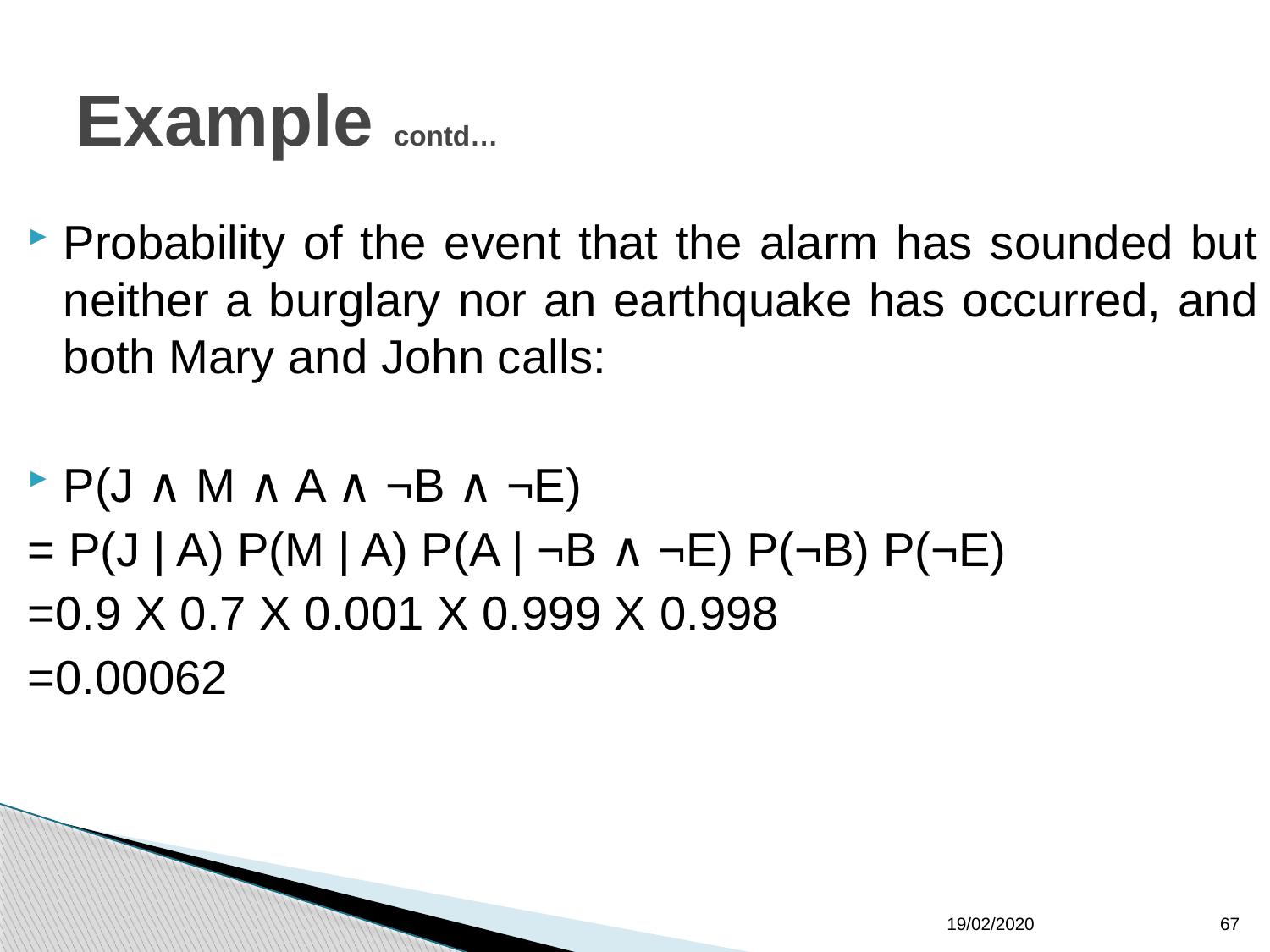

# Example contd…
Probability of the event that the alarm has sounded but neither a burglary nor an earthquake has occurred, and both Mary and John calls:

P(J ∧ M ∧ A ∧ ¬B ∧ ¬E)
= P(J | A) P(M | A) P(A | ¬B ∧ ¬E) P(¬B) P(¬E)
=0.9 X 0.7 X 0.001 X 0.999 X 0.998
=0.00062

19/02/2020
67